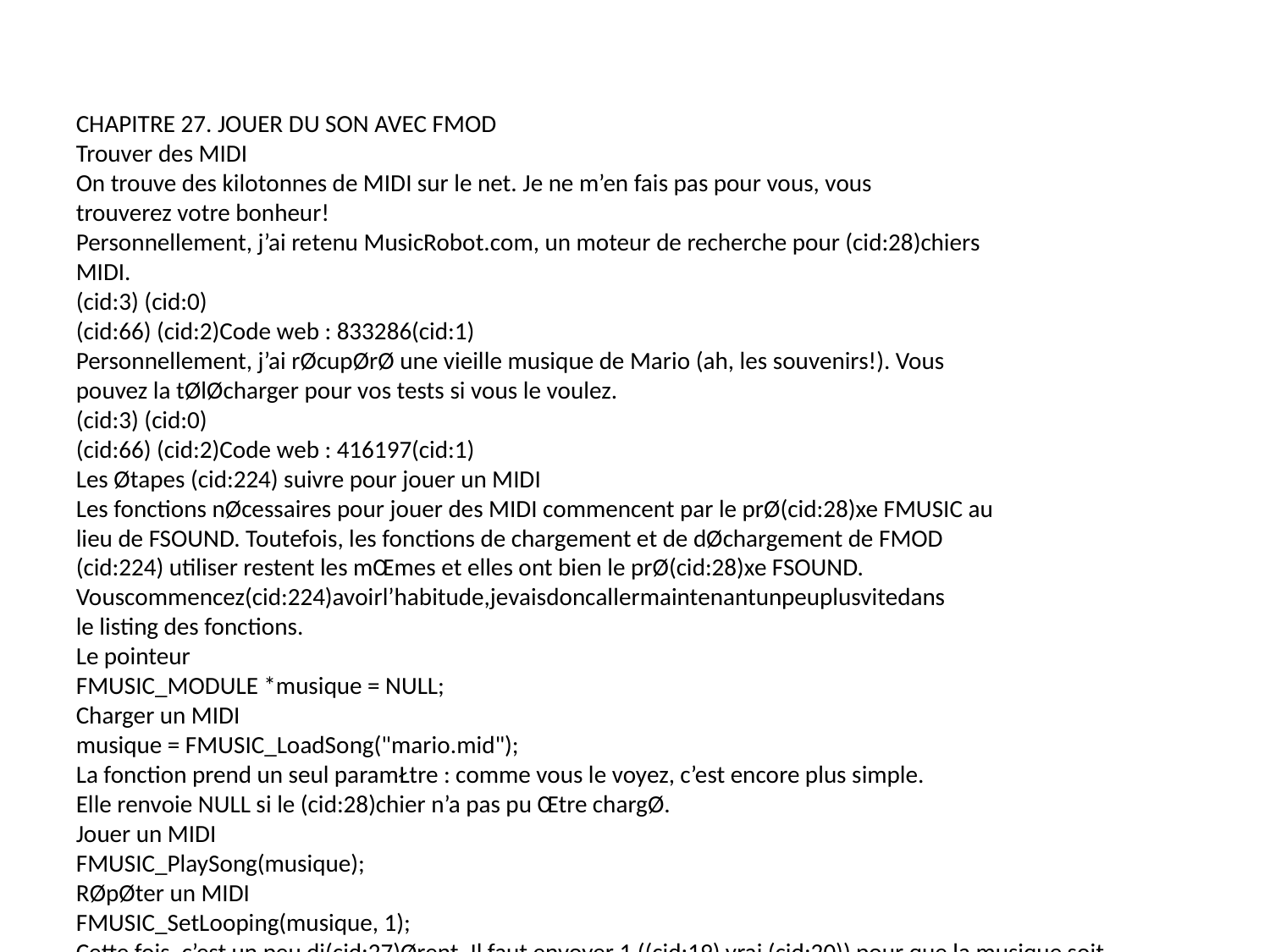

CHAPITRE 27. JOUER DU SON AVEC FMOD
Trouver des MIDI
On trouve des kilotonnes de MIDI sur le net. Je ne m’en fais pas pour vous, vous
trouverez votre bonheur!
Personnellement, j’ai retenu MusicRobot.com, un moteur de recherche pour (cid:28)chiers
MIDI.
(cid:3) (cid:0)
(cid:66) (cid:2)Code web : 833286(cid:1)
Personnellement, j’ai rØcupØrØ une vieille musique de Mario (ah, les souvenirs!). Vous
pouvez la tØlØcharger pour vos tests si vous le voulez.
(cid:3) (cid:0)
(cid:66) (cid:2)Code web : 416197(cid:1)
Les Øtapes (cid:224) suivre pour jouer un MIDI
Les fonctions nØcessaires pour jouer des MIDI commencent par le prØ(cid:28)xe FMUSIC au
lieu de FSOUND. Toutefois, les fonctions de chargement et de dØchargement de FMOD
(cid:224) utiliser restent les mŒmes et elles ont bien le prØ(cid:28)xe FSOUND.
Vouscommencez(cid:224)avoirl’habitude,jevaisdoncallermaintenantunpeuplusvitedans
le listing des fonctions.
Le pointeur
FMUSIC_MODULE *musique = NULL;
Charger un MIDI
musique = FMUSIC_LoadSong("mario.mid");
La fonction prend un seul paramŁtre : comme vous le voyez, c’est encore plus simple.
Elle renvoie NULL si le (cid:28)chier n’a pas pu Œtre chargØ.
Jouer un MIDI
FMUSIC_PlaySong(musique);
RØpØter un MIDI
FMUSIC_SetLooping(musique, 1);
Cette fois, c’est un peu di(cid:27)Ørent. Il faut envoyer 1 ((cid:19) vrai (cid:20)) pour que la musique soit
rØpØtØe (cid:224) l’in(cid:28)ni.
458